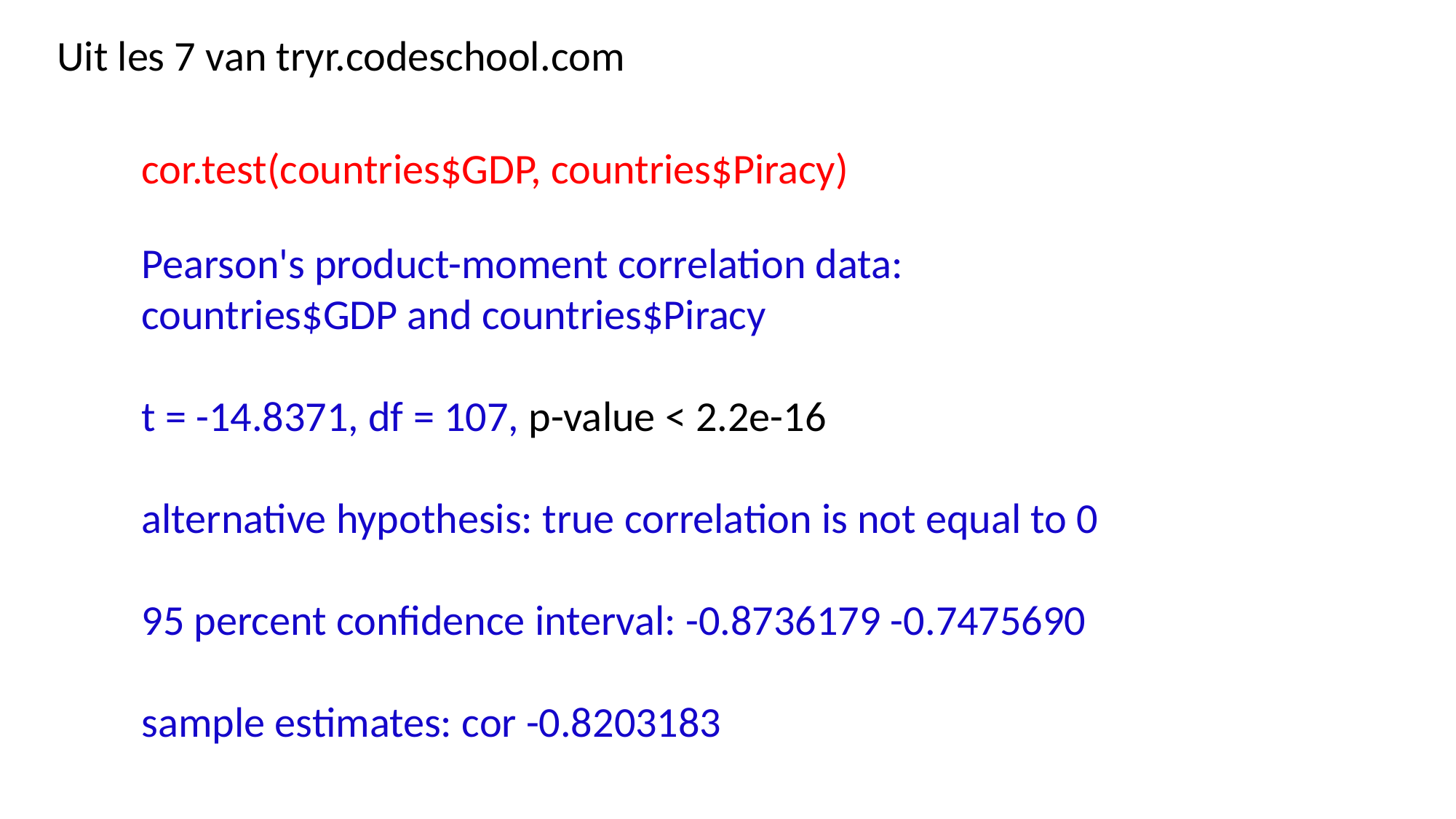

Uit les 7 van tryr.codeschool.com
cor.test(countries$GDP, countries$Piracy)

Pearson's product-moment correlation data:
countries$GDP and countries$Piracy

t = -14.8371, df = 107, p-value < 2.2e-16

alternative hypothesis: true correlation is not equal to 0

95 percent confidence interval: -0.8736179 -0.7475690

sample estimates: cor -0.8203183